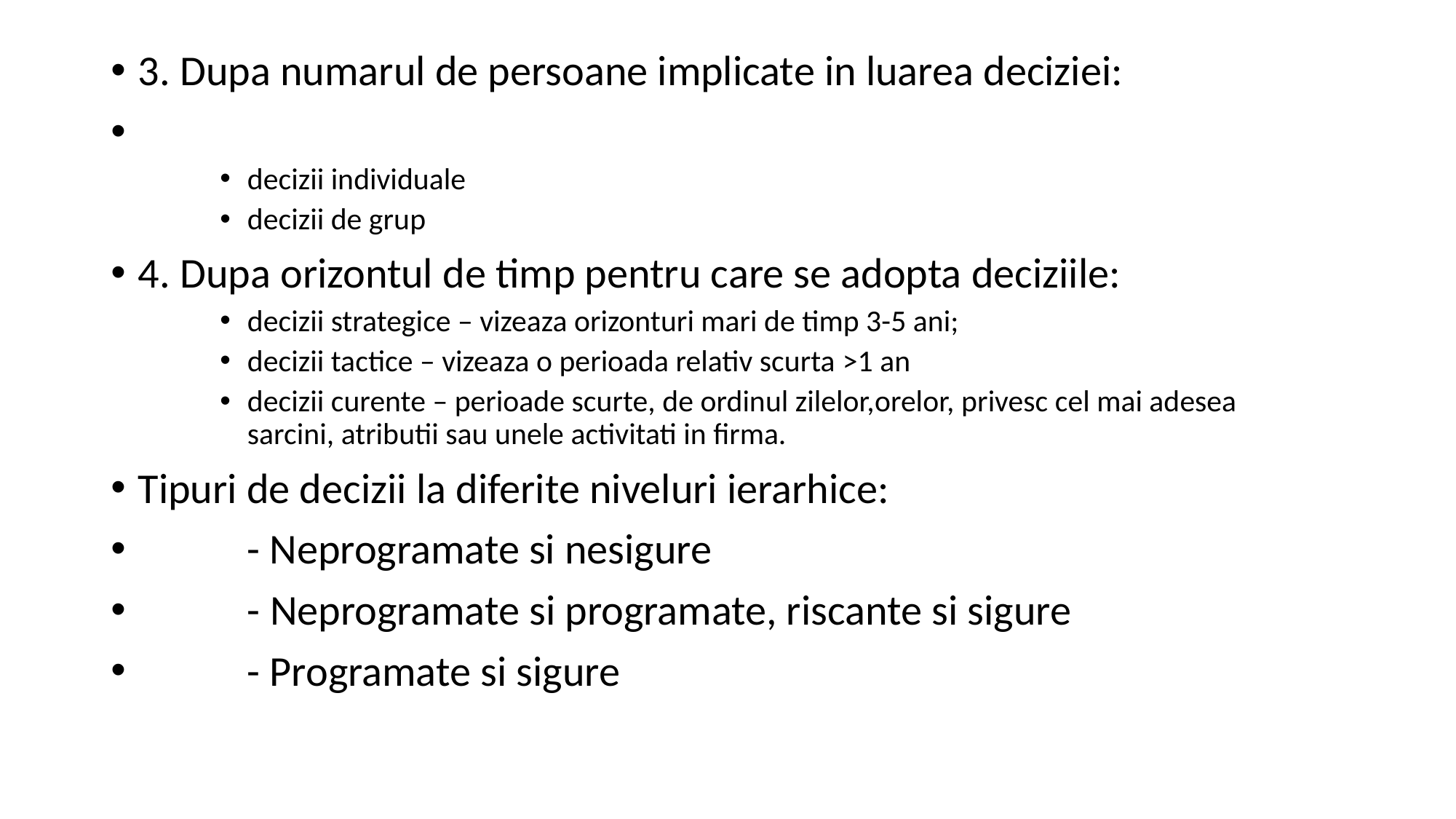

3. Dupa numarul de persoane implicate in luarea deciziei:

decizii individuale
decizii de grup
4. Dupa orizontul de timp pentru care se adopta deciziile:
decizii strategice – vizeaza orizonturi mari de timp 3-5 ani;
decizii tactice – vizeaza o perioada relativ scurta >1 an
decizii curente – perioade scurte, de ordinul zilelor,orelor, privesc cel mai adesea 	sarcini, atributii sau unele activitati in firma.
Tipuri de decizii la diferite niveluri ierarhice:
	- Neprogramate si nesigure
	- Neprogramate si programate, riscante si sigure
	- Programate si sigure

#